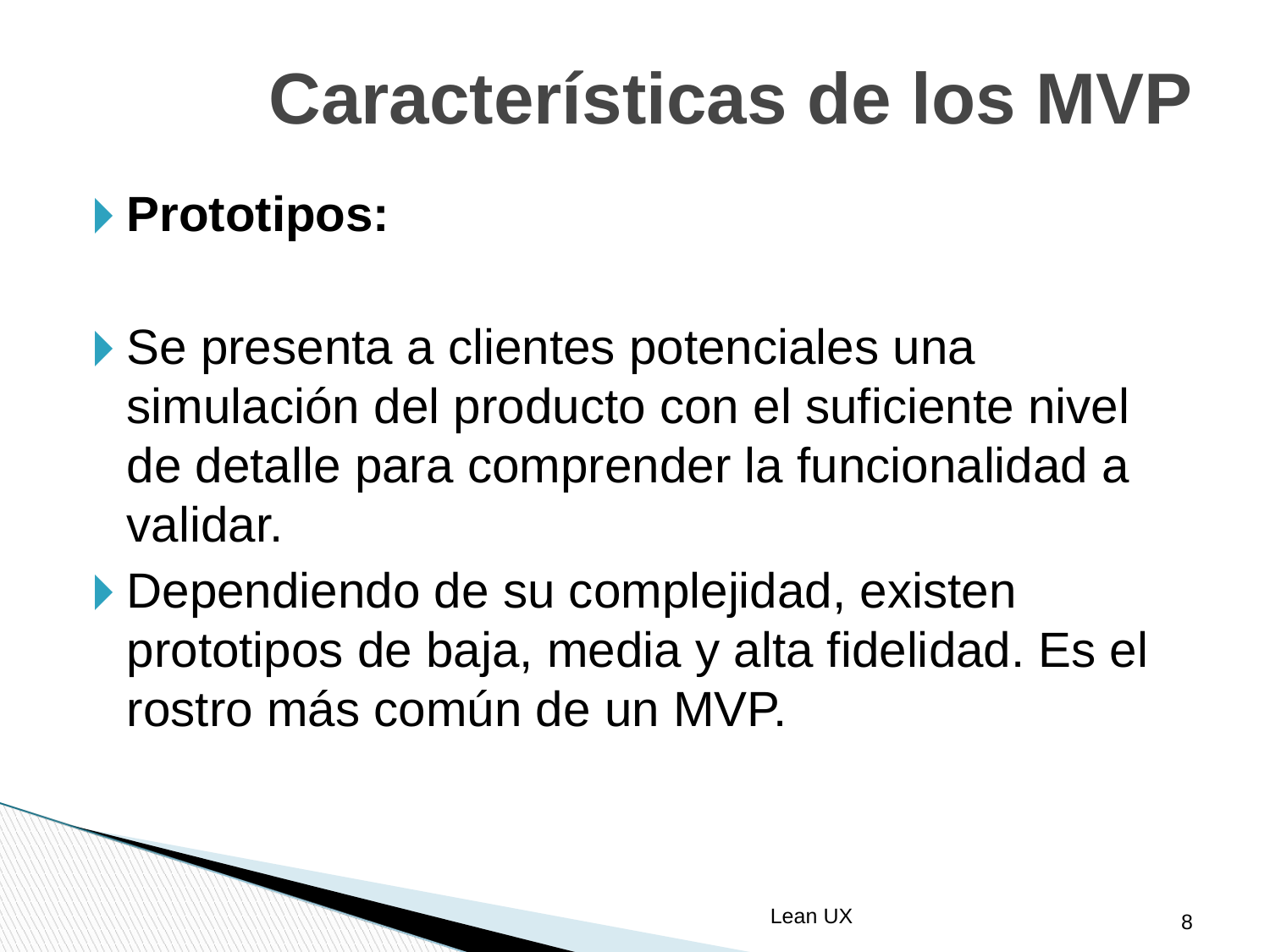

Características de los MVP
Prototipos:

Se presenta a clientes potenciales una simulación del producto con el suficiente nivel de detalle para comprender la funcionalidad a validar.
Dependiendo de su complejidad, existen prototipos de baja, media y alta fidelidad. Es el rostro más común de un MVP.
8
Lean UX